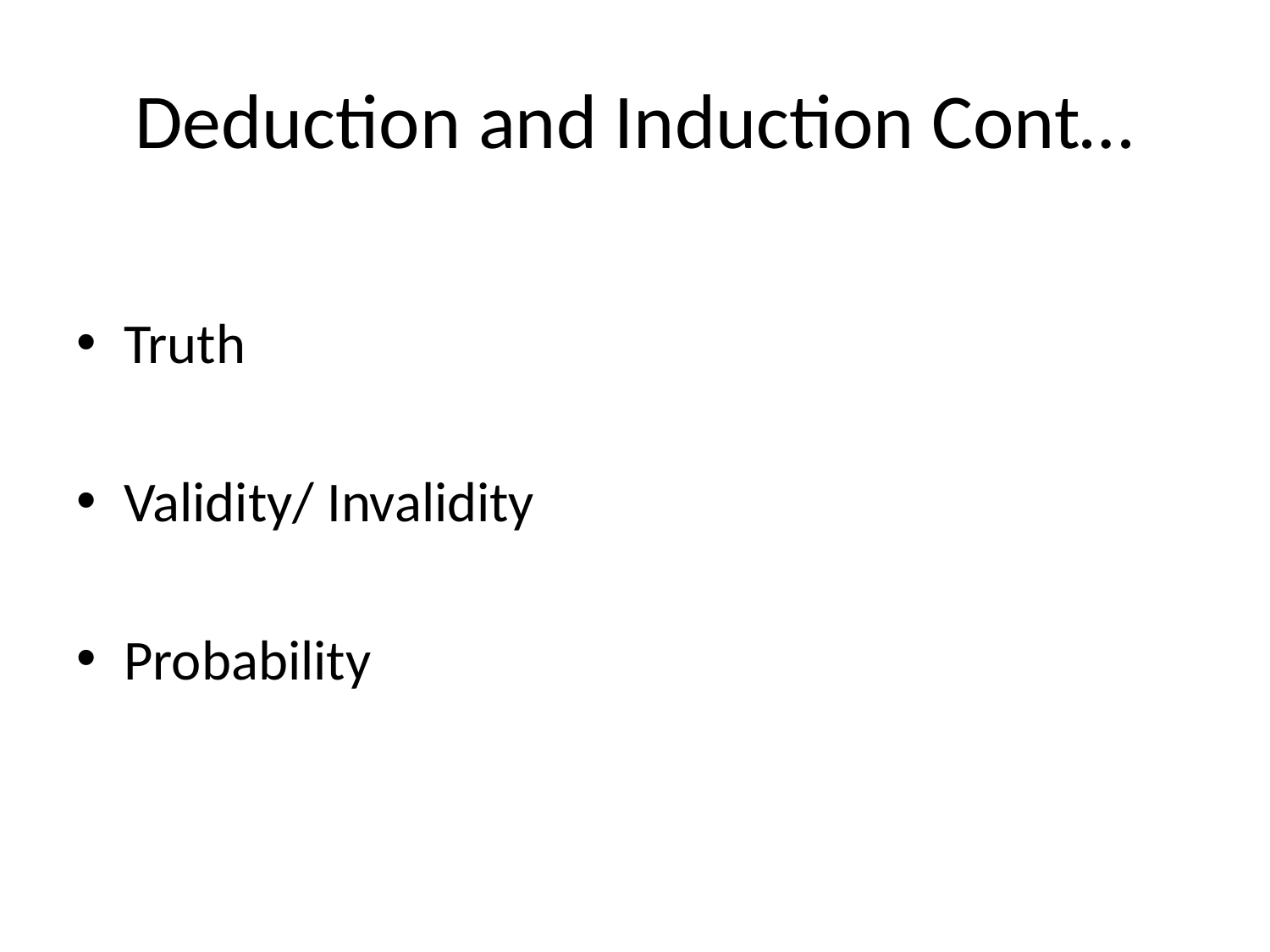

# Deduction and Induction Cont…

Truth

Validity/ Invalidity

Probability